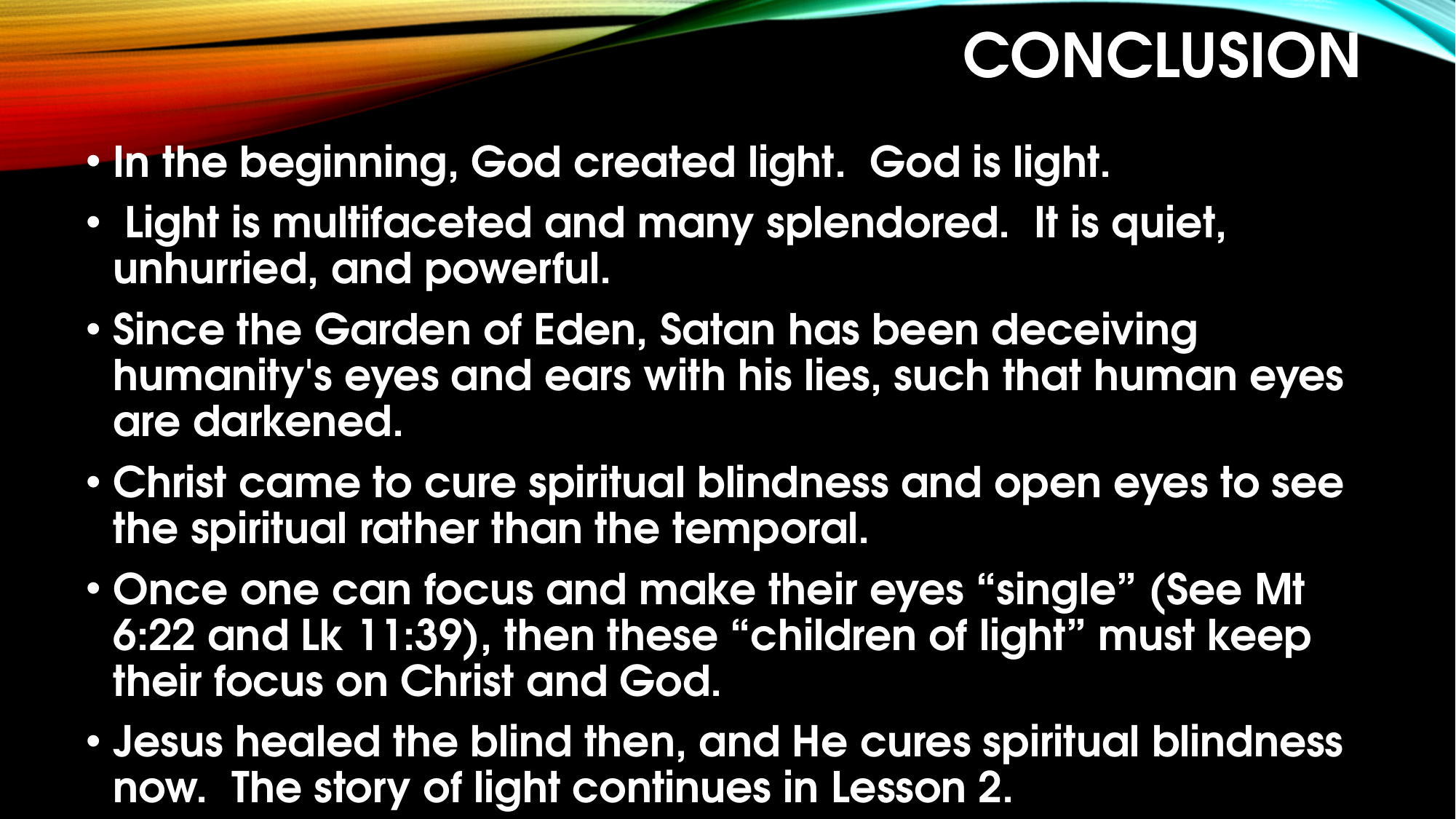

# Conclusion
In the beginning, God created light.  God is light.
 Light is multifaceted and many splendored.  It is quiet, unhurried, and powerful.
Since the Garden of Eden, Satan has been deceiving humanity's eyes and ears with his lies, such that human eyes are darkened.
Christ came to cure spiritual blindness and open eyes to see the spiritual rather than the temporal.
Once one can focus and make their eyes “single” (See Mt 6:22 and Lk 11:39), then these “children of light” must keep their focus on Christ and God.
Jesus healed the blind then, and He cures spiritual blindness now.  The story of light continues in Lesson 2.